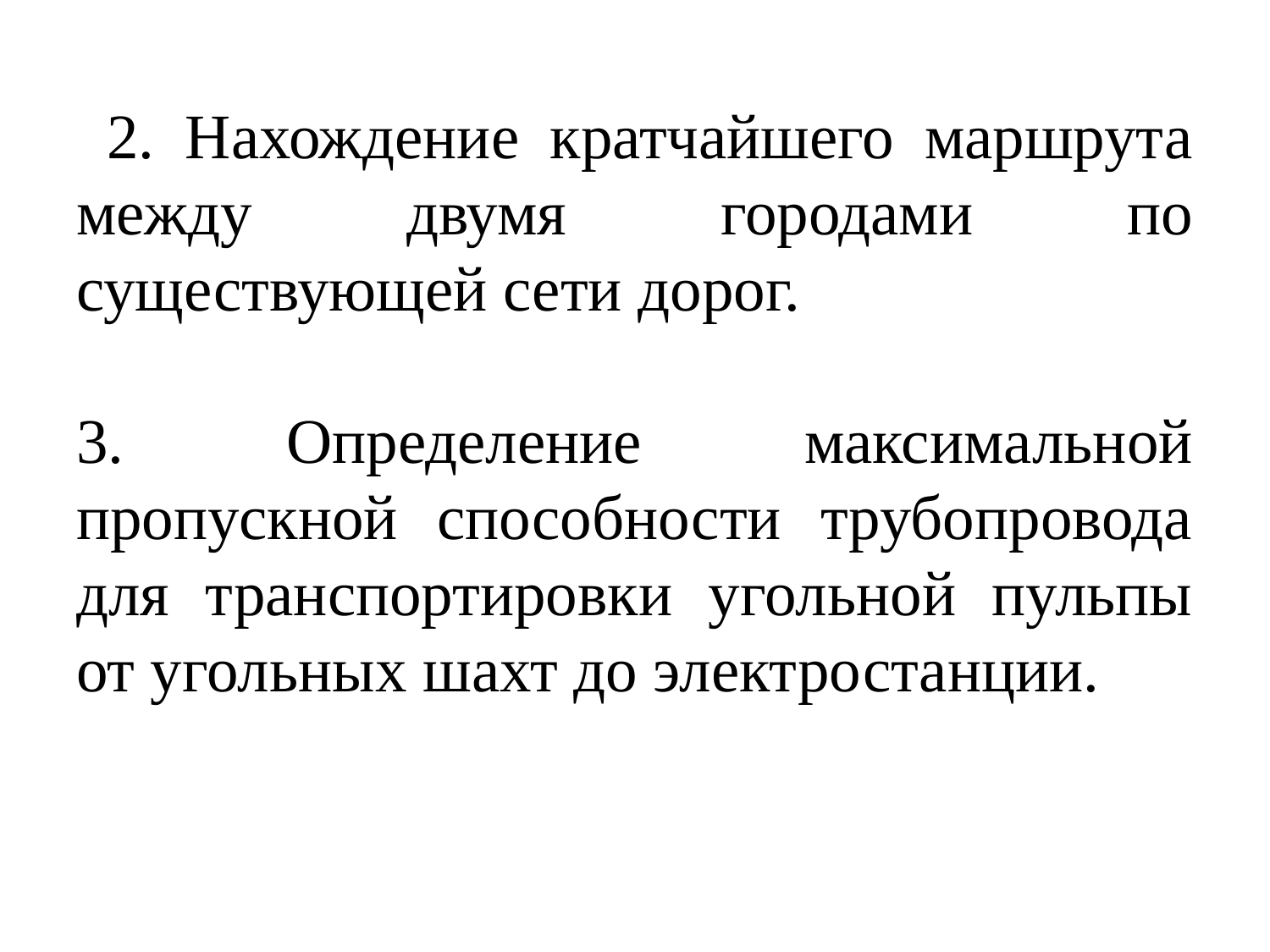

#
 2. Нахождение кратчайшего маршрута между двумя городами по существующей сети дорог.

3. Определение максимальной пропускной способности трубопровода для транспортировки угольной пульпы от угольных шахт до электростанции.